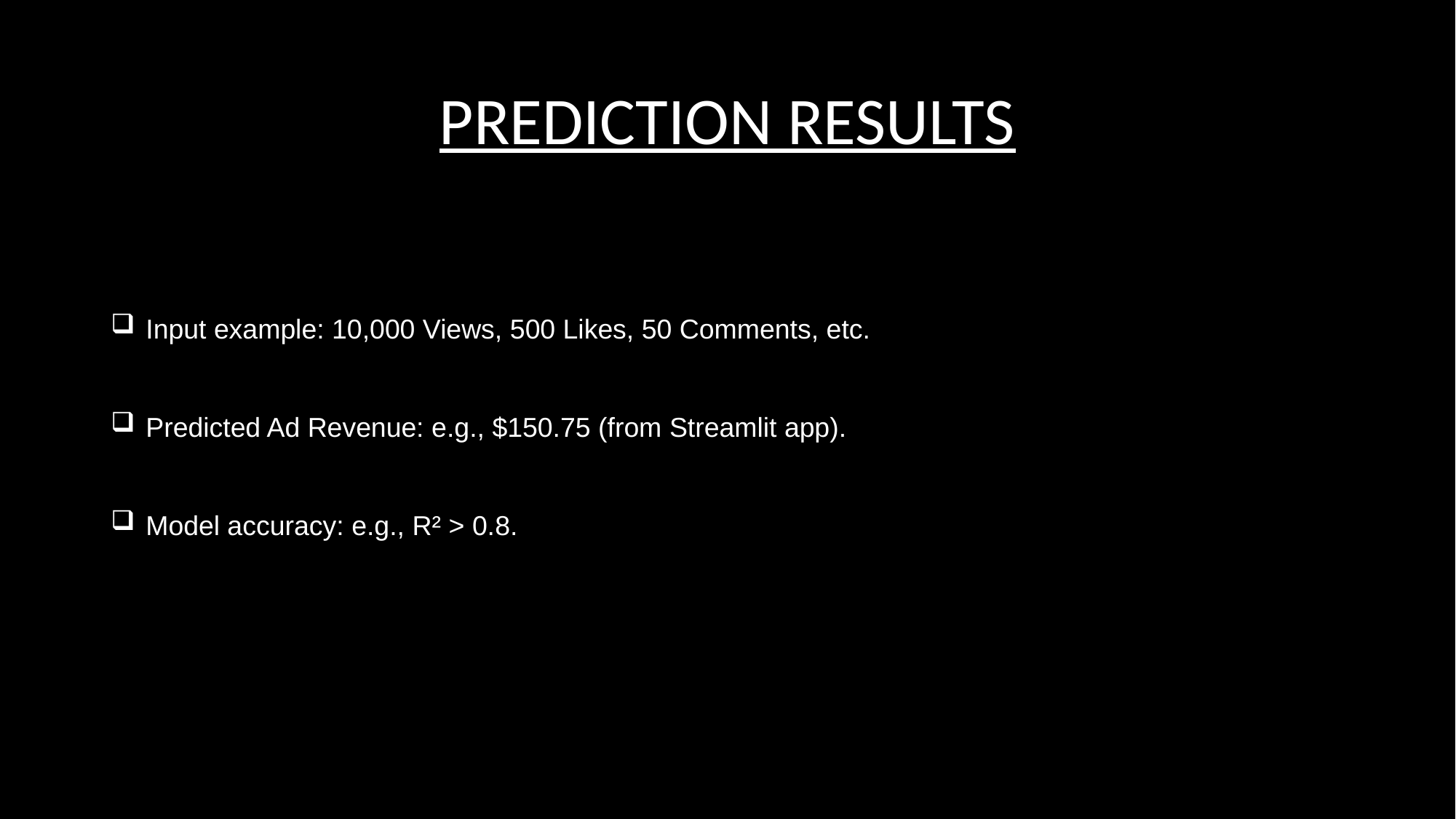

# PREDICTION RESULTS

 Input example: 10,000 Views, 500 Likes, 50 Comments, etc.
 Predicted Ad Revenue: e.g., $150.75 (from Streamlit app).
 Model accuracy: e.g., R² > 0.8.